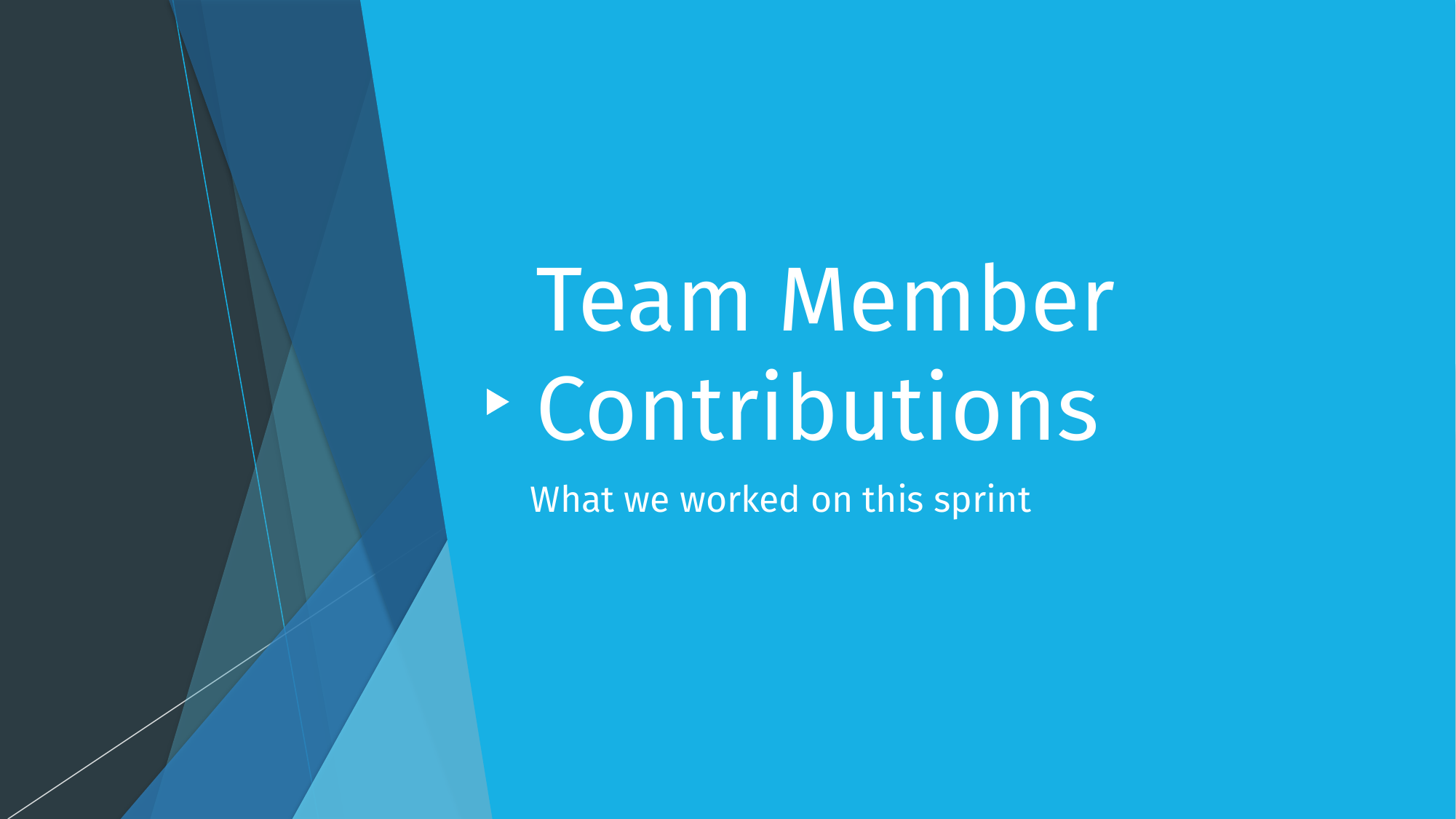

# Team Member Contributions

What we worked on this sprint